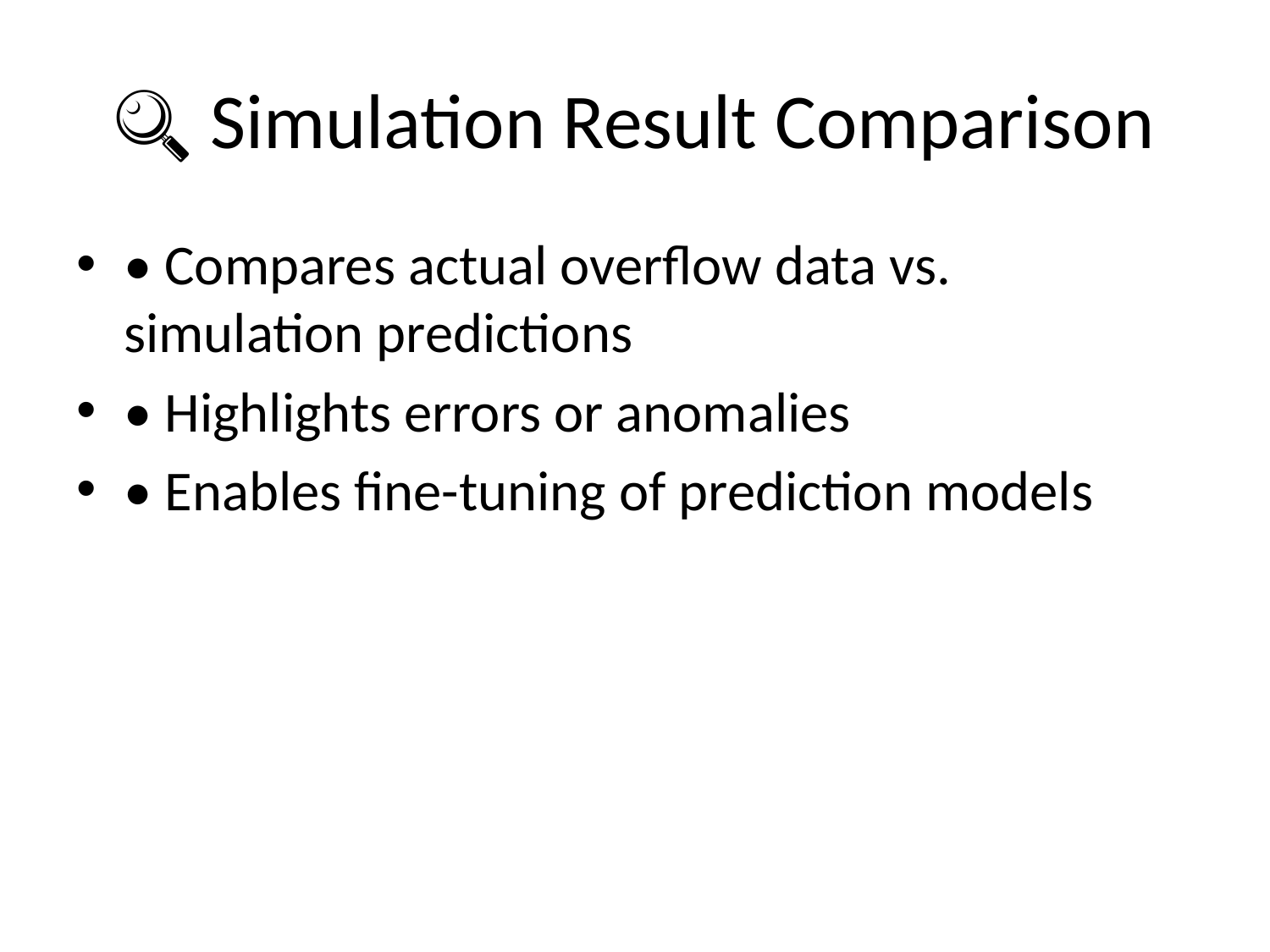

# 🔍 Simulation Result Comparison
• Compares actual overflow data vs. simulation predictions
• Highlights errors or anomalies
• Enables fine-tuning of prediction models